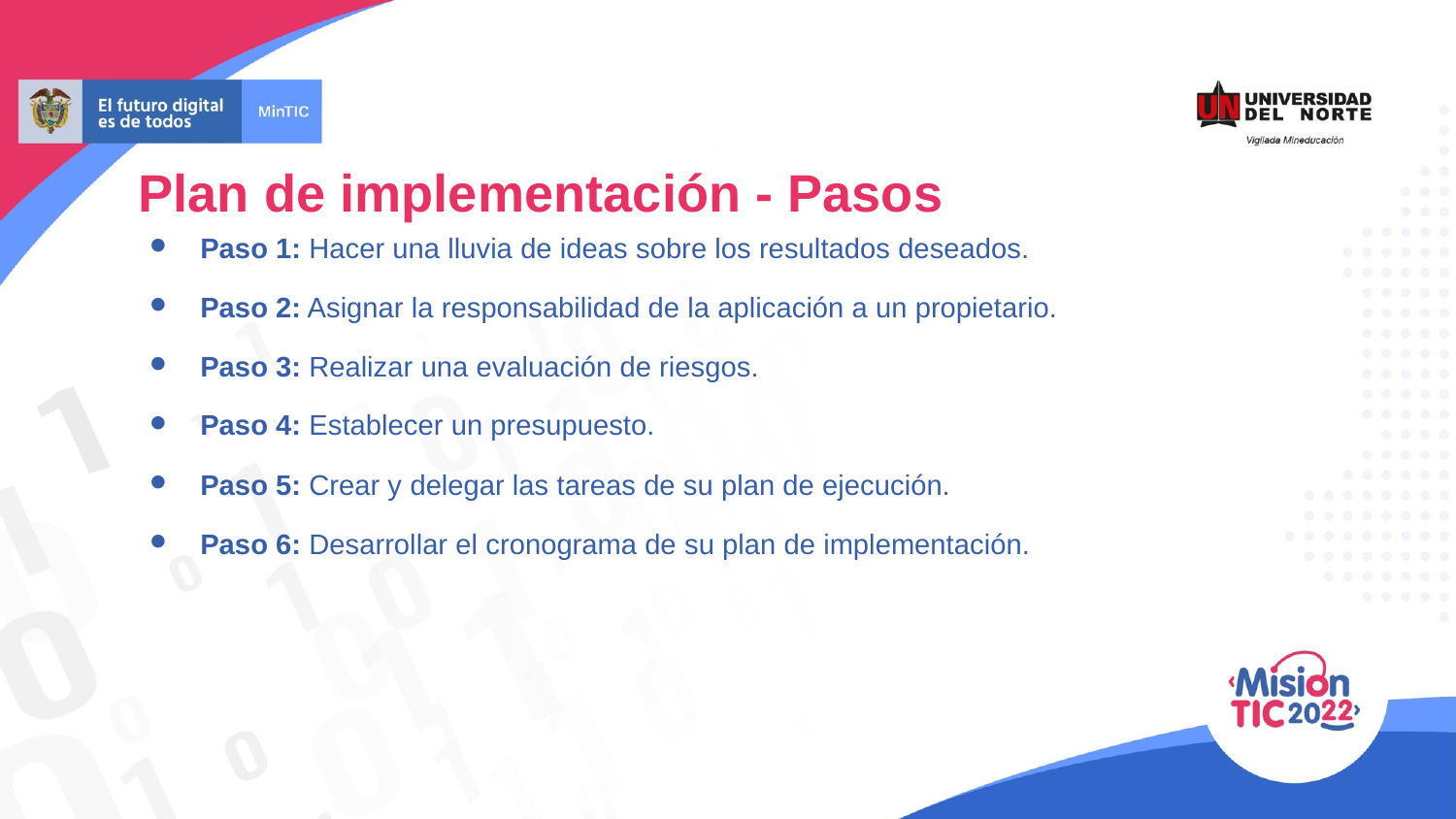

Plan de implementación - Pasos
Paso 1: Hacer una lluvia de ideas sobre los resultados deseados.
Paso 2: Asignar la responsabilidad de la aplicación a un propietario.
Paso 3: Realizar una evaluación de riesgos.
Paso 4: Establecer un presupuesto.
Paso 5: Crear y delegar las tareas de su plan de ejecución.
Paso 6: Desarrollar el cronograma de su plan de implementación.